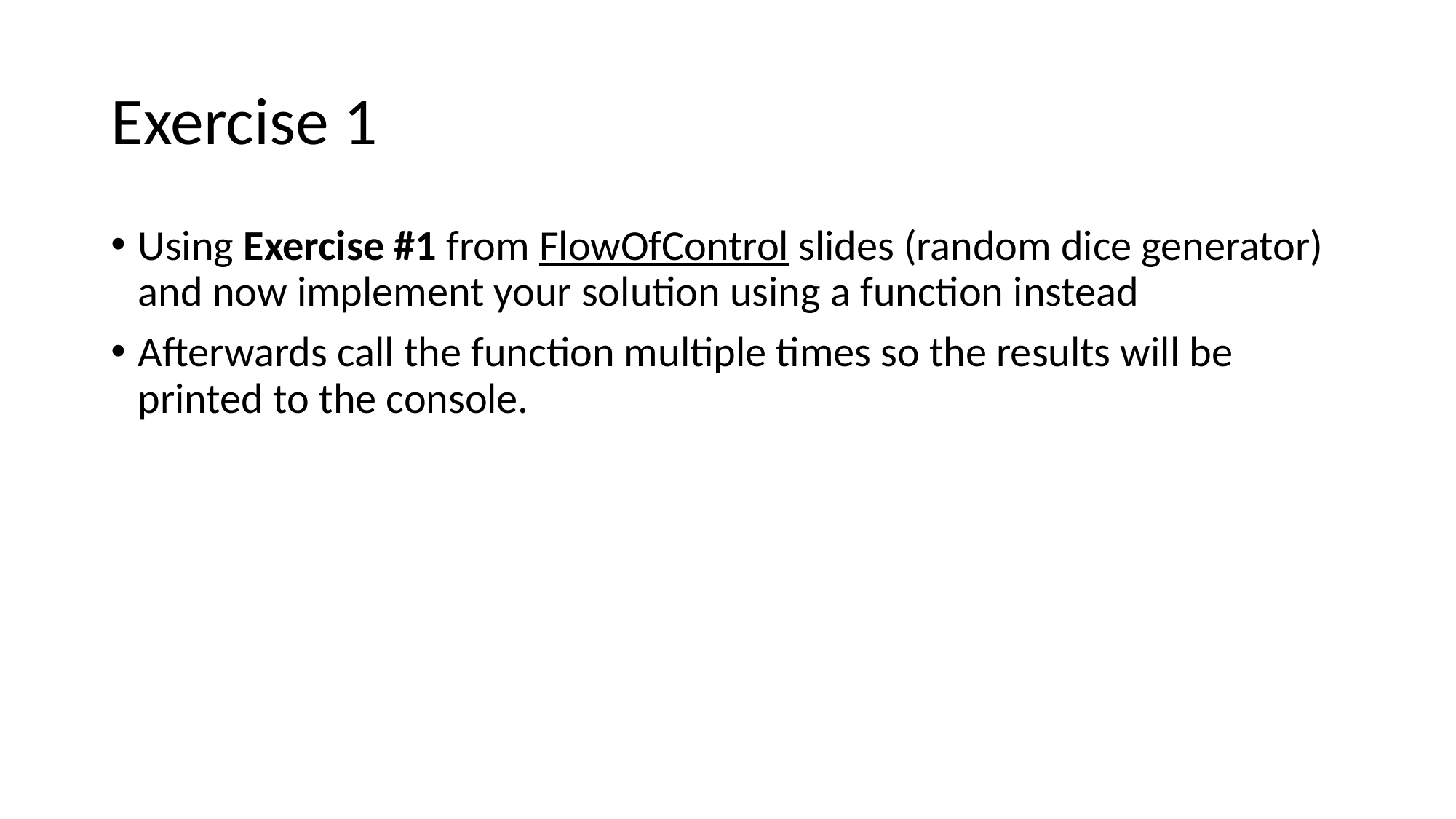

# Exercise 1
Using Exercise #1 from FlowOfControl slides (random dice generator) and now implement your solution using a function instead
Afterwards call the function multiple times so the results will be printed to the console.